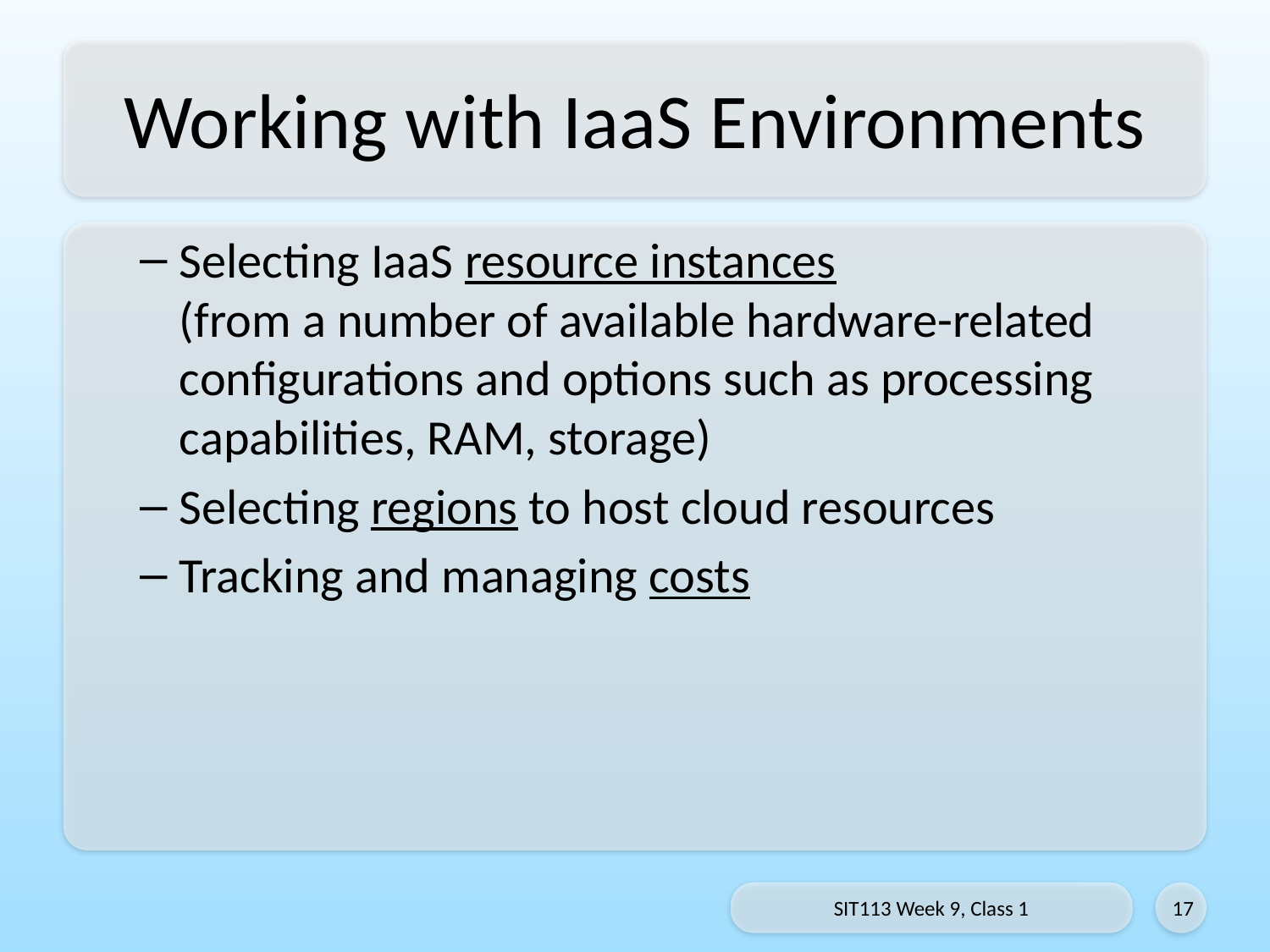

# Working with IaaS Environments
Selecting IaaS resource instances
(from a number of available hardware-related configurations and options such as processing capabilities, RAM, storage)
Selecting regions to host cloud resources
Tracking and managing costs
SIT113 Week 9, Class 1
17